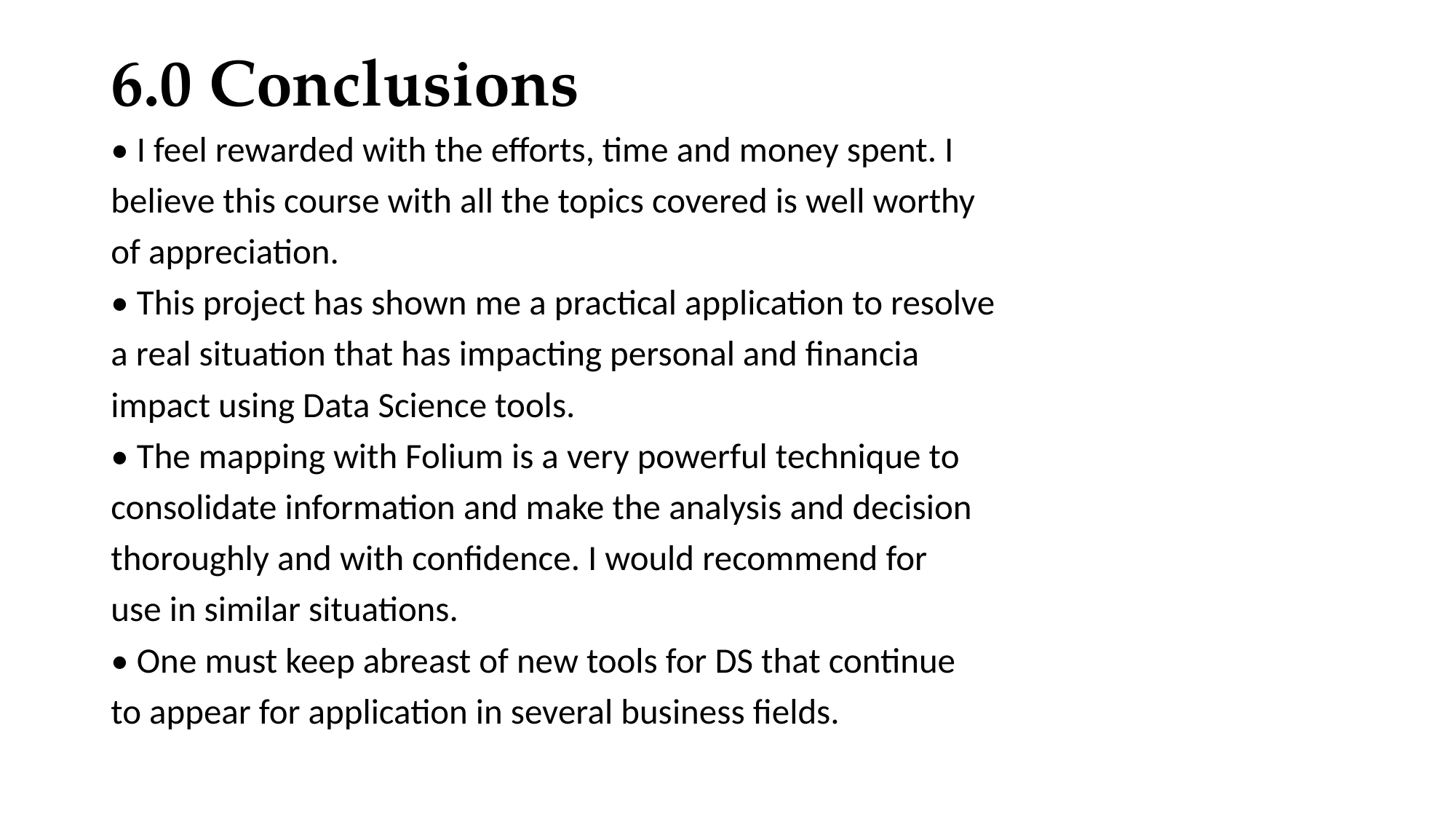

# 6.0 Conclusions
• I feel rewarded with the efforts, time and money spent. I
believe this course with all the topics covered is well worthy
of appreciation.
• This project has shown me a practical application to resolve
a real situation that has impacting personal and financia
impact using Data Science tools.
• The mapping with Folium is a very powerful technique to
consolidate information and make the analysis and decision
thoroughly and with confidence. I would recommend for
use in similar situations.
• One must keep abreast of new tools for DS that continue
to appear for application in several business fields.